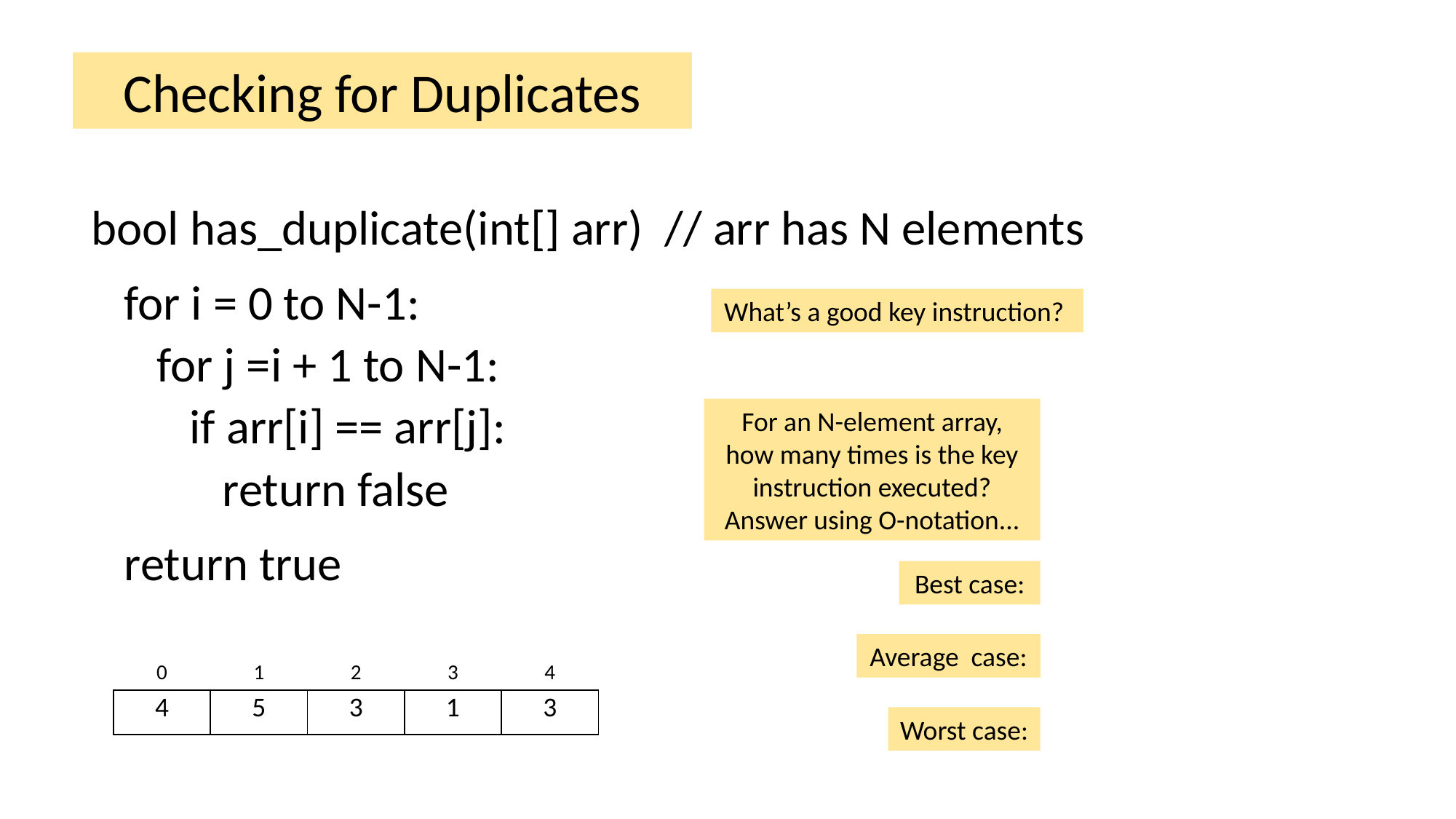

Checking for Duplicates
bool has_duplicate(int[] arr)  // arr has N elements
   for i = 0 to N-1:
      for j =i + 1 to N-1:
         if arr[i] == arr[j]:
            return false
   return true

What’s a good key instruction?
For an N-element array, how many times is the key instruction executed? Answer using O-notation...
Best case:
Average  case:
| 0 | 1 | 2 | 3 | 4 |
| --- | --- | --- | --- | --- |
| 4 | 5 | 3 | 1 | 3 |
Worst case: